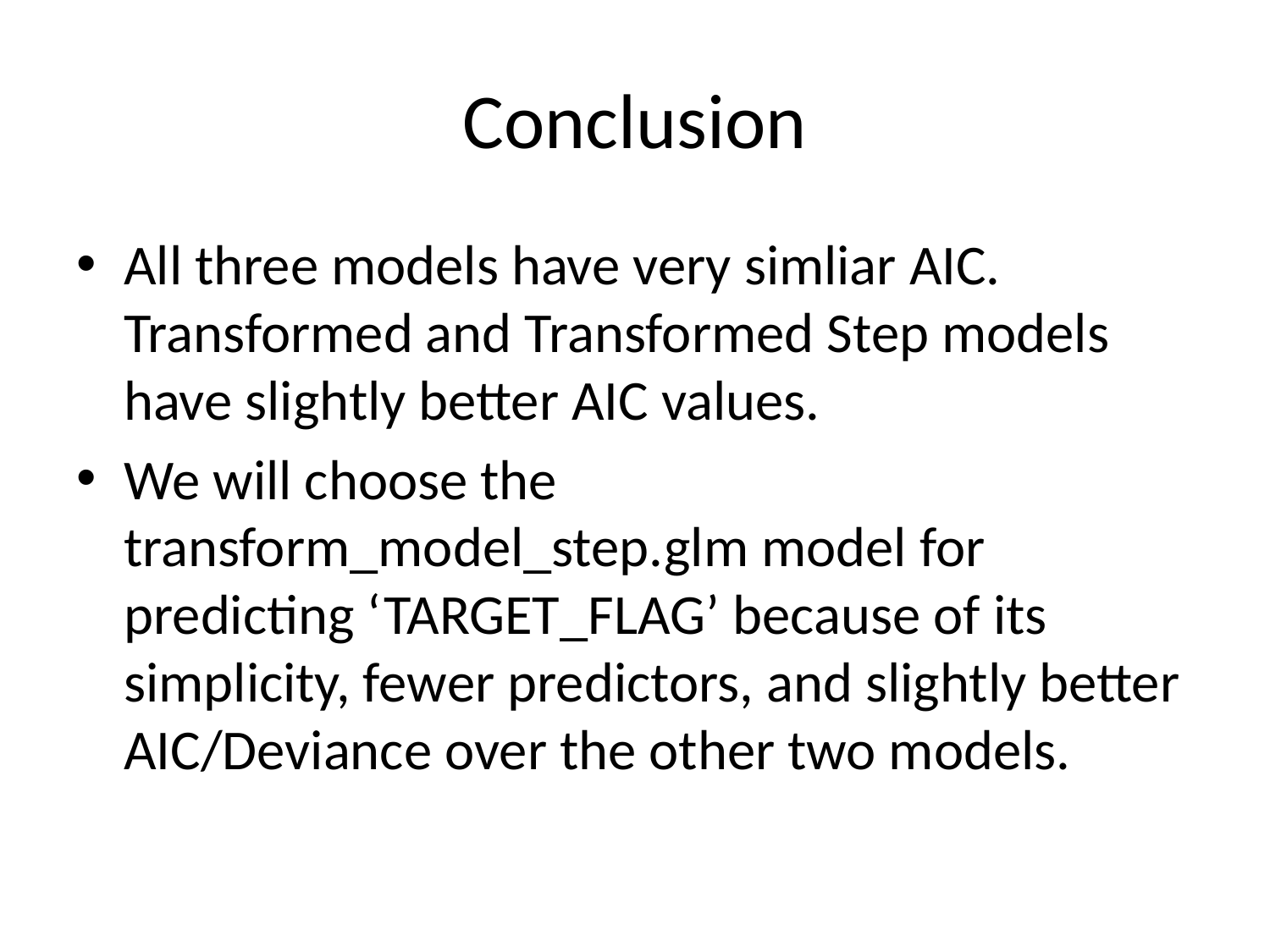

# Conclusion
All three models have very simliar AIC. Transformed and Transformed Step models have slightly better AIC values.
We will choose the transform_model_step.glm model for predicting ‘TARGET_FLAG’ because of its simplicity, fewer predictors, and slightly better AIC/Deviance over the other two models.